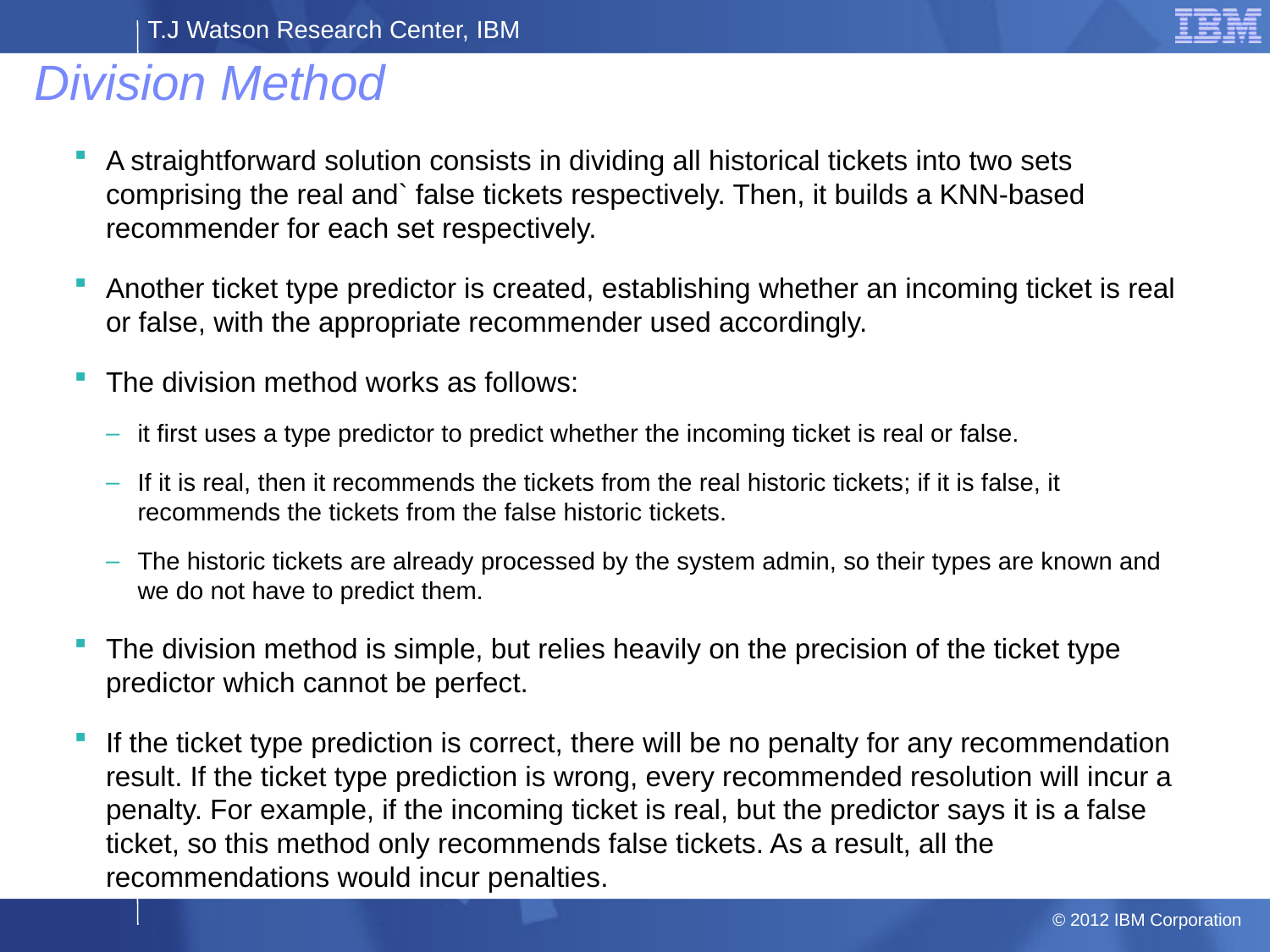

# Division Method
A straightforward solution consists in dividing all historical tickets into two sets comprising the real and` false tickets respectively. Then, it builds a KNN-based recommender for each set respectively.
Another ticket type predictor is created, establishing whether an incoming ticket is real or false, with the appropriate recommender used accordingly.
The division method works as follows:
it first uses a type predictor to predict whether the incoming ticket is real or false.
If it is real, then it recommends the tickets from the real historic tickets; if it is false, it recommends the tickets from the false historic tickets.
The historic tickets are already processed by the system admin, so their types are known and we do not have to predict them.
The division method is simple, but relies heavily on the precision of the ticket type predictor which cannot be perfect.
If the ticket type prediction is correct, there will be no penalty for any recommendation result. If the ticket type prediction is wrong, every recommended resolution will incur a penalty. For example, if the incoming ticket is real, but the predictor says it is a false ticket, so this method only recommends false tickets. As a result, all the recommendations would incur penalties.